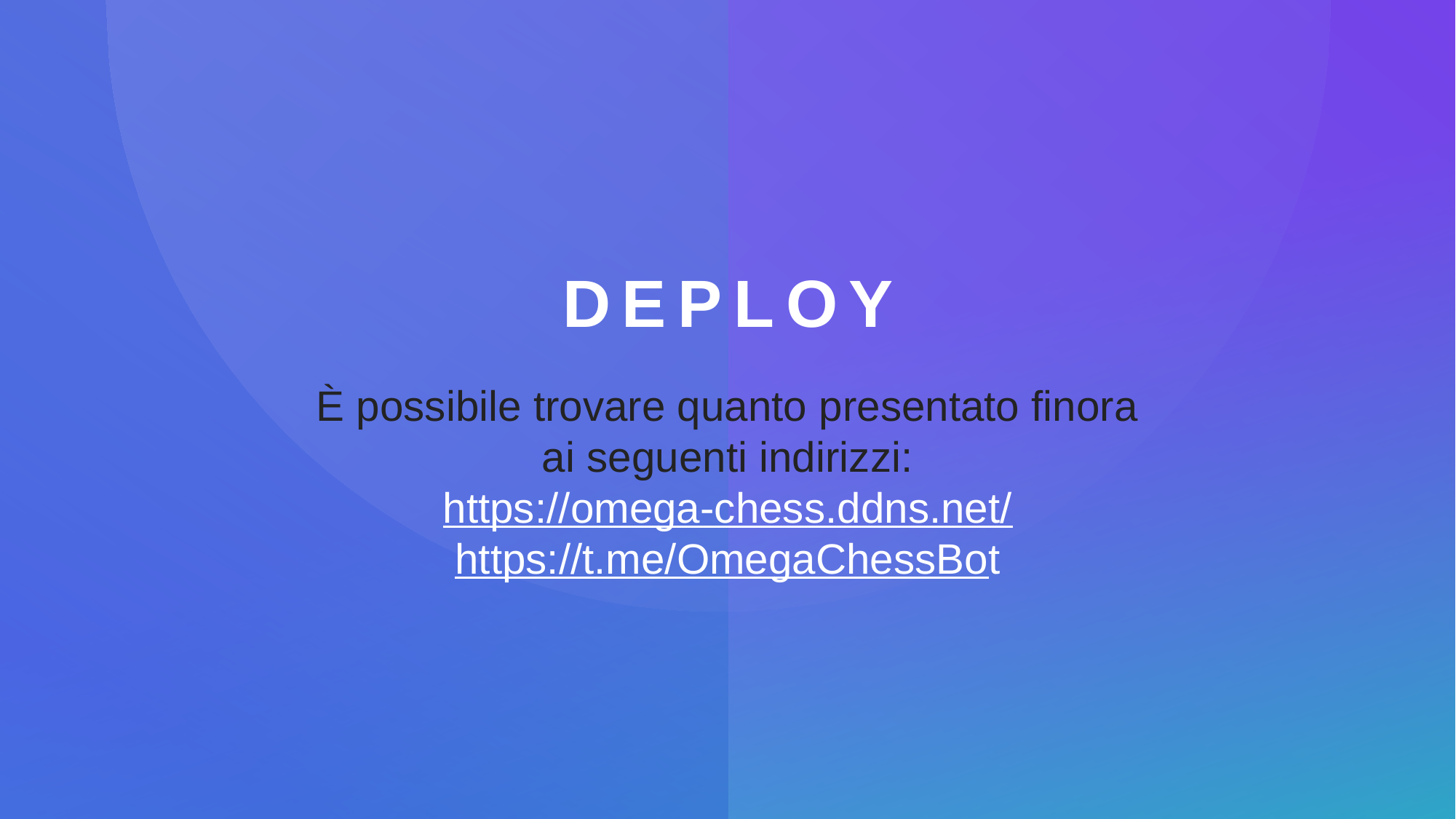

# DEPLOY
È possibile trovare quanto presentato finora ai seguenti indirizzi:
https://omega-chess.ddns.net/
https://t.me/OmegaChessBot